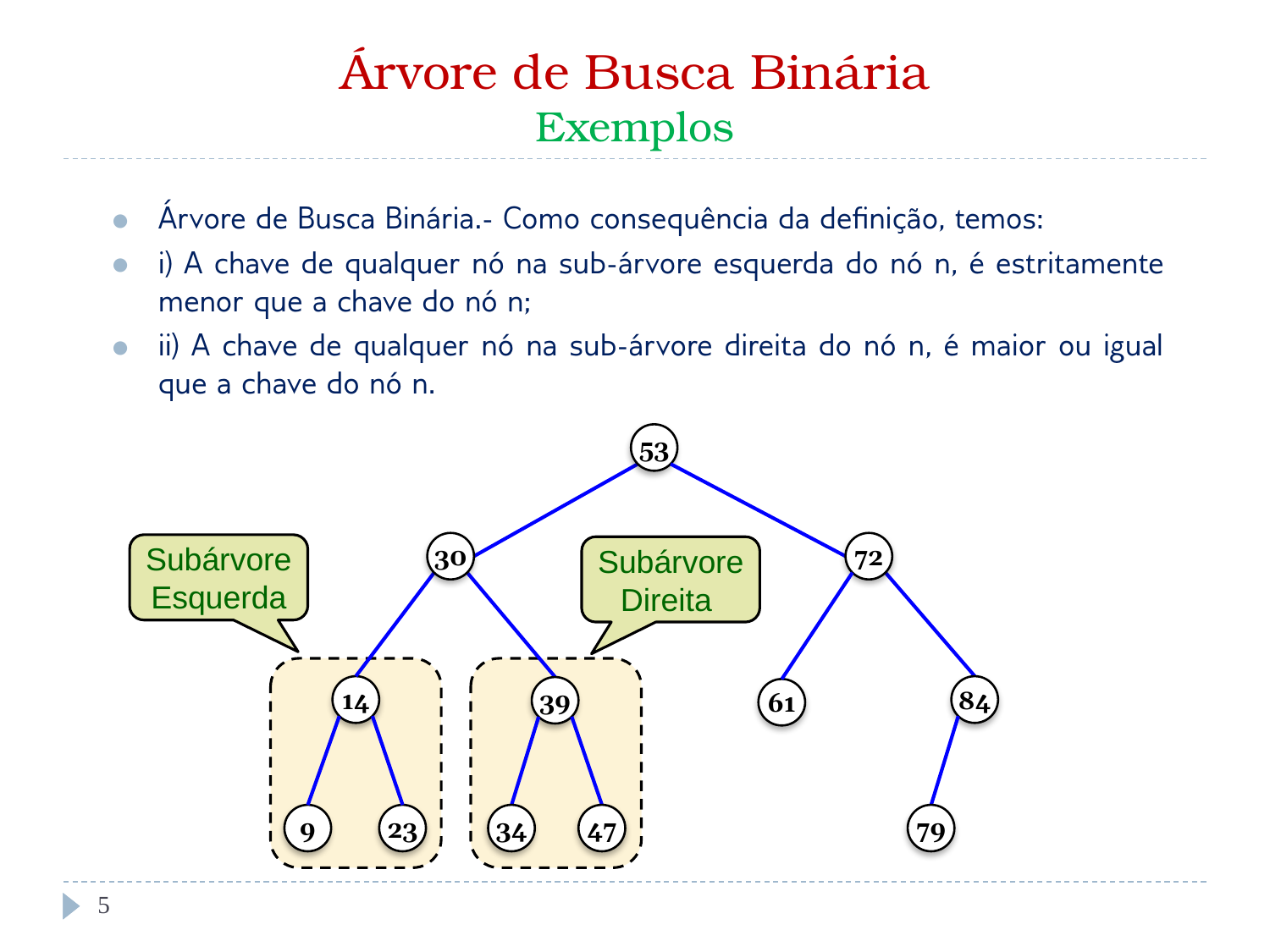

# Árvore de Busca Binária Exemplos

Árvore de Busca Binária.- Como consequência da definição, temos:
i) A chave de qualquer nó na sub-árvore esquerda do nó n, é estritamente menor que a chave do nó n;
ii) A chave de qualquer nó na sub-árvore direita do nó n, é maior ou igual que a chave do nó n.
53
30
72
14
84
39
61
9
23
34
47
79
Subárvore
Esquerda
Subárvore
Direita

5